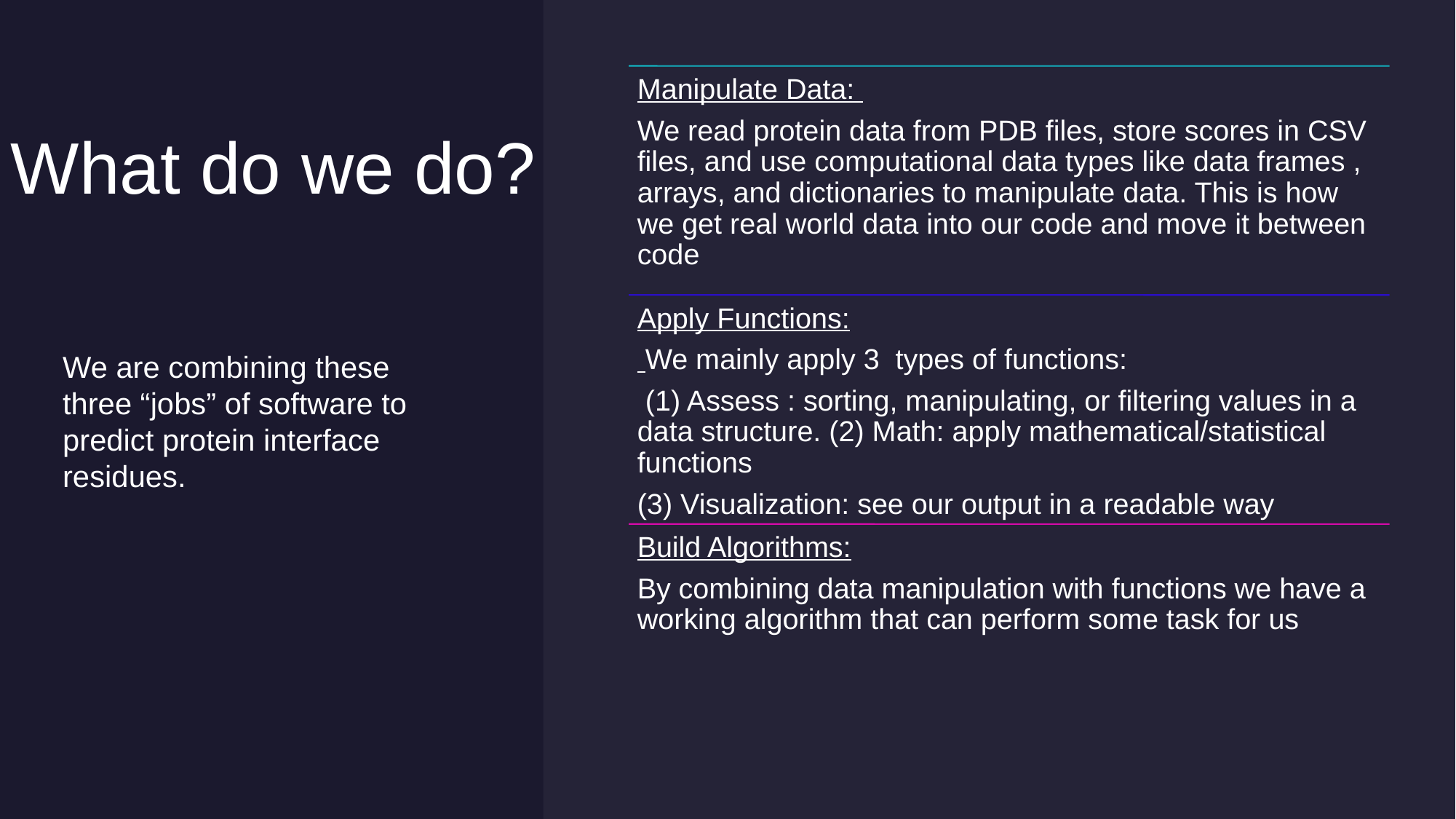

# What do we do?

Manipulate Data:
We read protein data from PDB files, store scores in CSV files, and use computational data types like data frames , arrays, and dictionaries to manipulate data. This is how we get real world data into our code and move it between code
Apply Functions:
 We mainly apply 3  types of functions:
 (1) Assess : sorting, manipulating, or filtering values in a data structure. (2) Math: apply mathematical/statistical  functions
(3) Visualization: see our output in a readable way
Build Algorithms:
By combining data manipulation with functions we have a working algorithm that can perform some task for us
We are combining these three “jobs” of software to predict protein interface residues.